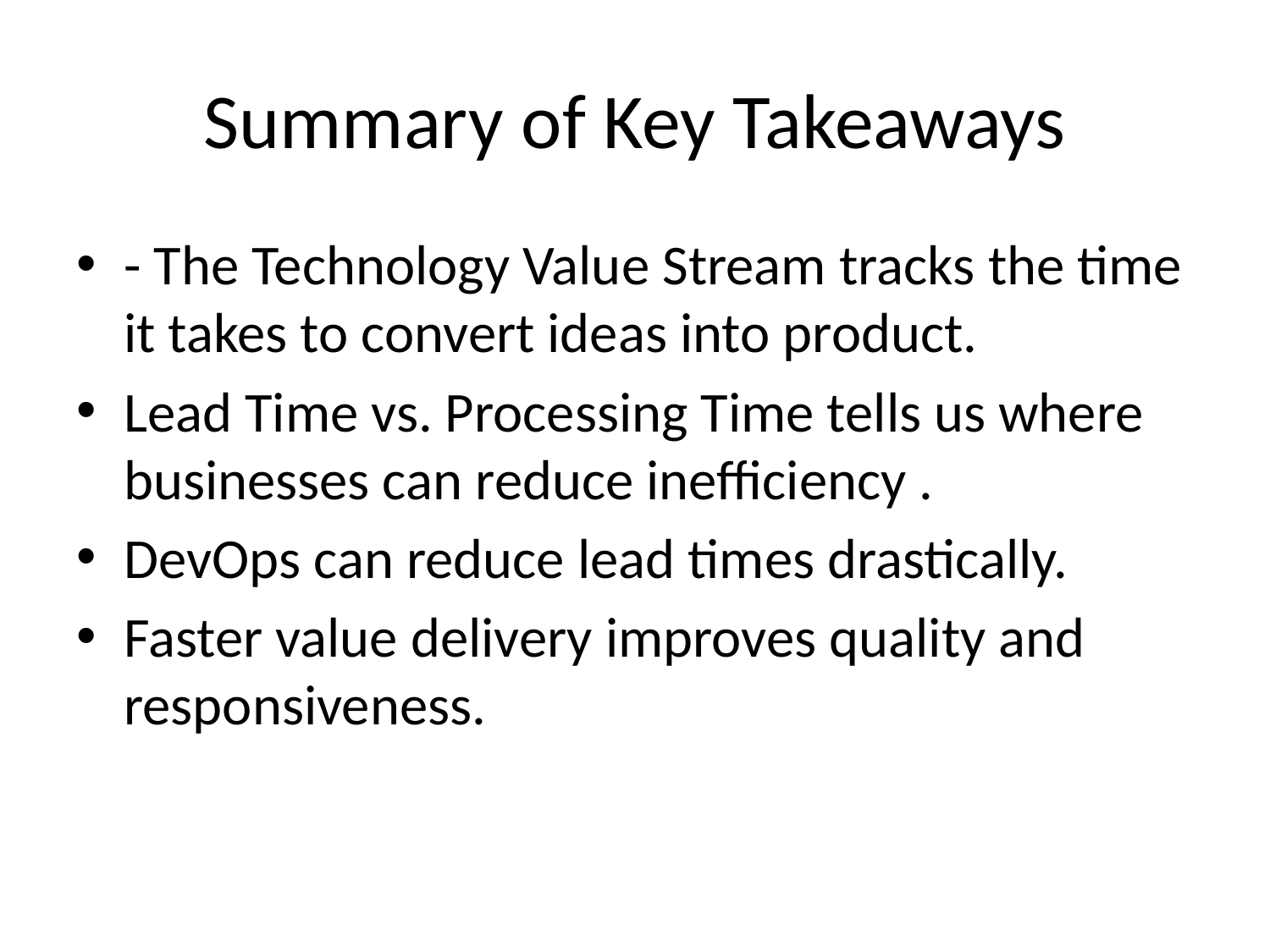

# Summary of Key Takeaways
- The Technology Value Stream tracks the time it takes to convert ideas into product.
Lead Time vs. Processing Time tells us where businesses can reduce inefficiency .
DevOps can reduce lead times drastically.
Faster value delivery improves quality and responsiveness.